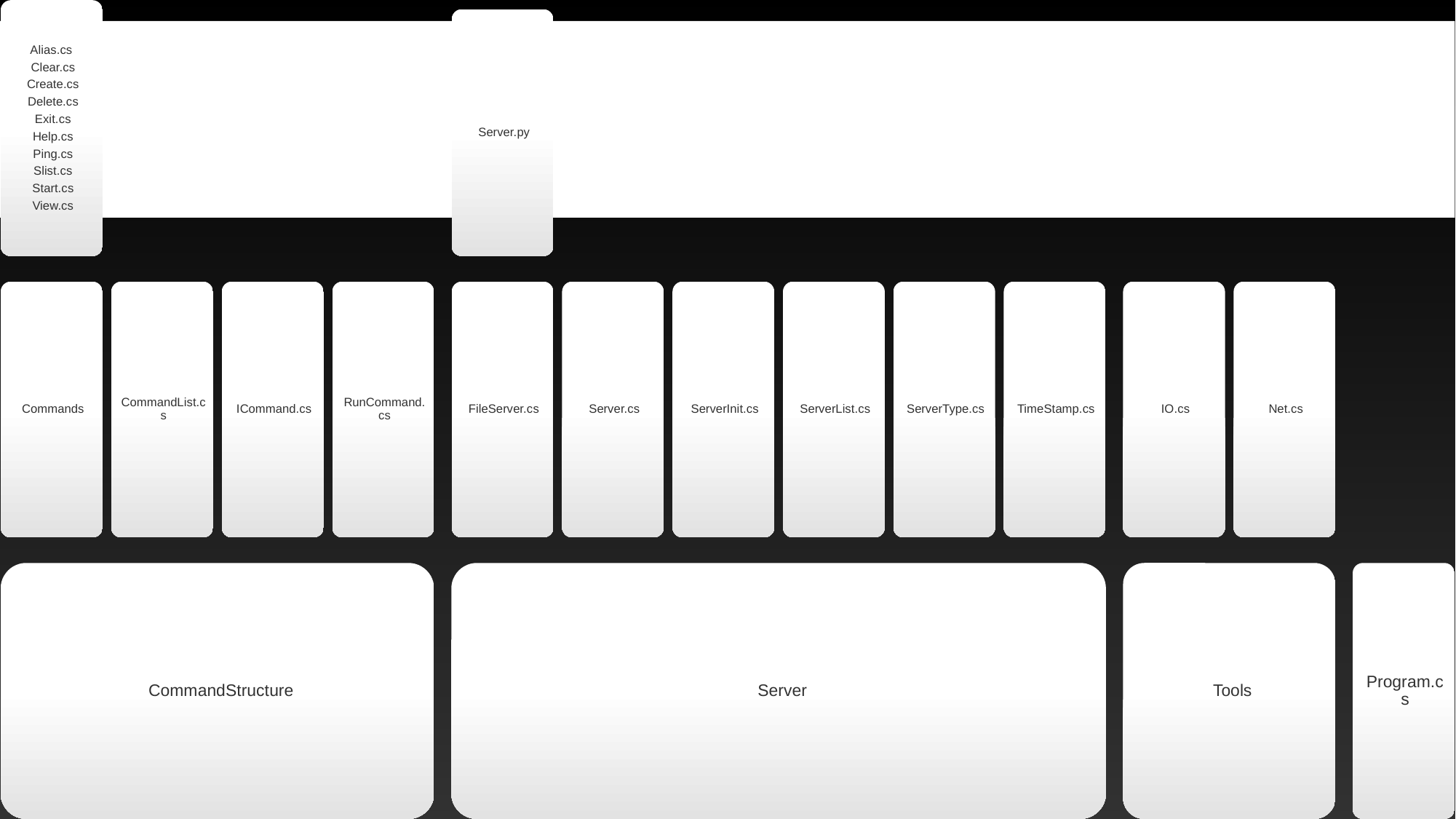

CommandStructure
Commands
Alias.cs
Clear.cs
Create.cs
Delete.cs
Exit.cs
Help.cs
Ping.cs
Slist.cs
Start.cs
View.cs
CommandList.cs
ICommand.cs
RunCommand.cs
Server
FileServer.cs
Server.py
Server.cs
ServerInit.cs
ServerList.cs
ServerType.cs
TimeStamp.cs
Tools
IO.cs
Net.cs
Program.cs
SERVER STRUCTURE